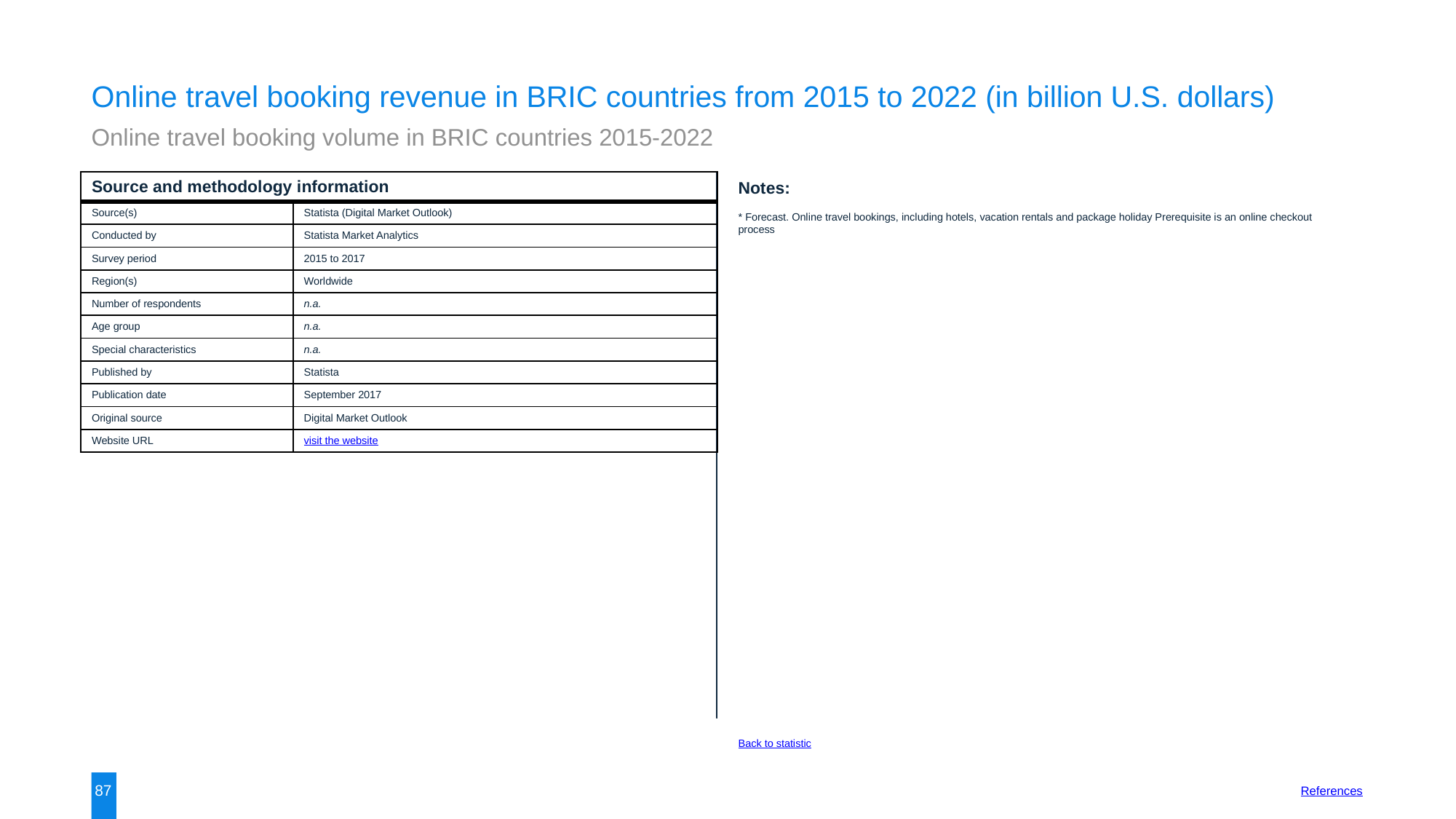

Online travel booking revenue in BRIC countries from 2015 to 2022 (in billion U.S. dollars)
Online travel booking volume in BRIC countries 2015-2022
| Source and methodology information |  |
| --- | --- |
| Source(s) | Statista (Digital Market Outlook) |
| Conducted by | Statista Market Analytics |
| Survey period | 2015 to 2017 |
| Region(s) | Worldwide |
| Number of respondents | n.a. |
| Age group | n.a. |
| Special characteristics | n.a. |
| Published by | Statista |
| Publication date | September 2017 |
| Original source | Digital Market Outlook |
| Website URL | visit the website |

Notes:

* Forecast. Online travel bookings, including hotels, vacation rentals and package holiday Prerequisite is an online checkout process
Back to statistic

87
References